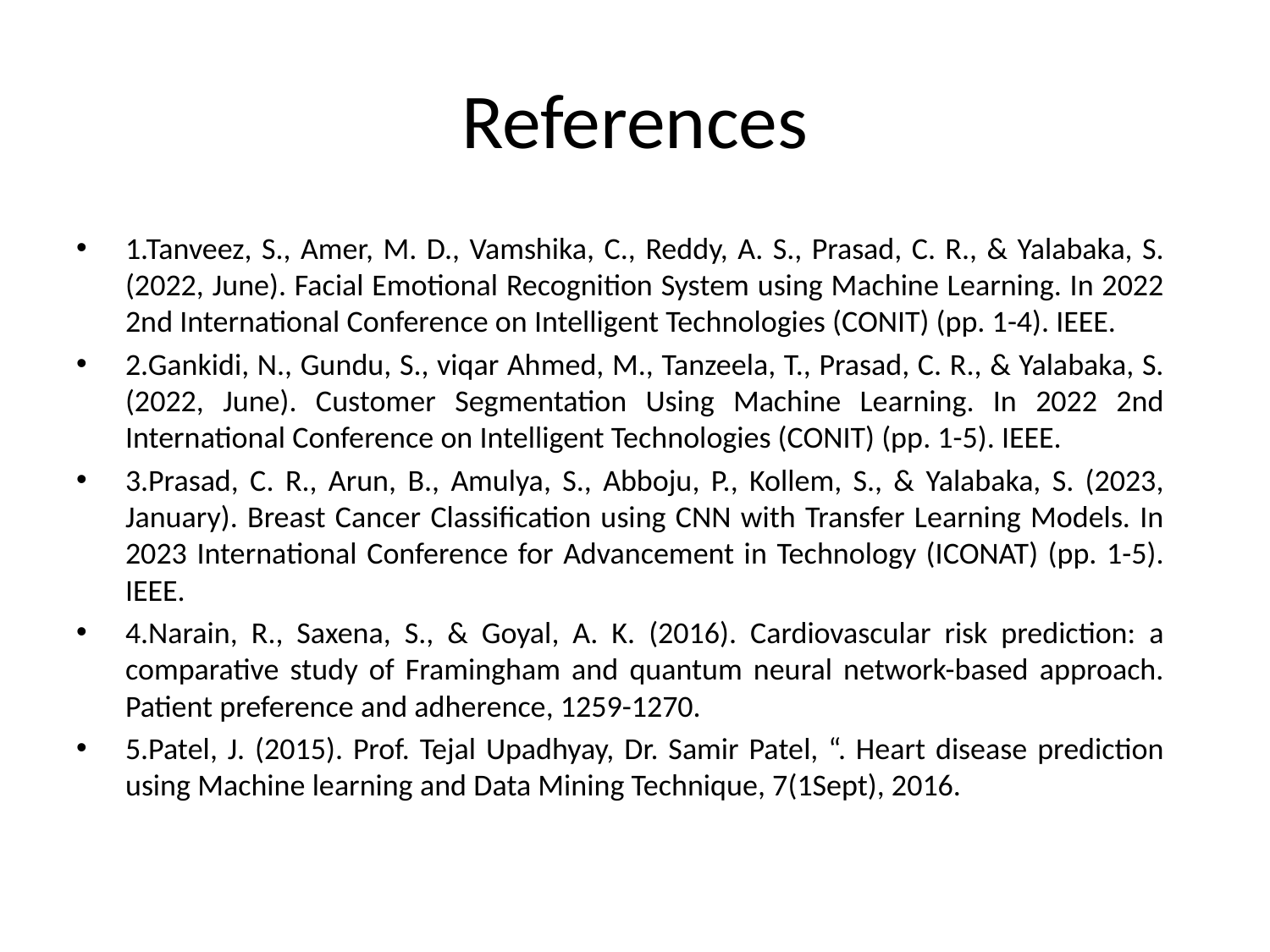

# References
1.Tanveez, S., Amer, M. D., Vamshika, C., Reddy, A. S., Prasad, C. R., & Yalabaka, S. (2022, June). Facial Emotional Recognition System using Machine Learning. In 2022 2nd International Conference on Intelligent Technologies (CONIT) (pp. 1-4). IEEE.
2.Gankidi, N., Gundu, S., viqar Ahmed, M., Tanzeela, T., Prasad, C. R., & Yalabaka, S. (2022, June). Customer Segmentation Using Machine Learning. In 2022 2nd International Conference on Intelligent Technologies (CONIT) (pp. 1-5). IEEE.
3.Prasad, C. R., Arun, B., Amulya, S., Abboju, P., Kollem, S., & Yalabaka, S. (2023, January). Breast Cancer Classification using CNN with Transfer Learning Models. In 2023 International Conference for Advancement in Technology (ICONAT) (pp. 1-5). IEEE.
4.Narain, R., Saxena, S., & Goyal, A. K. (2016). Cardiovascular risk prediction: a comparative study of Framingham and quantum neural network-based approach. Patient preference and adherence, 1259-1270.
5.Patel, J. (2015). Prof. Tejal Upadhyay, Dr. Samir Patel, “. Heart disease prediction using Machine learning and Data Mining Technique, 7(1Sept), 2016.